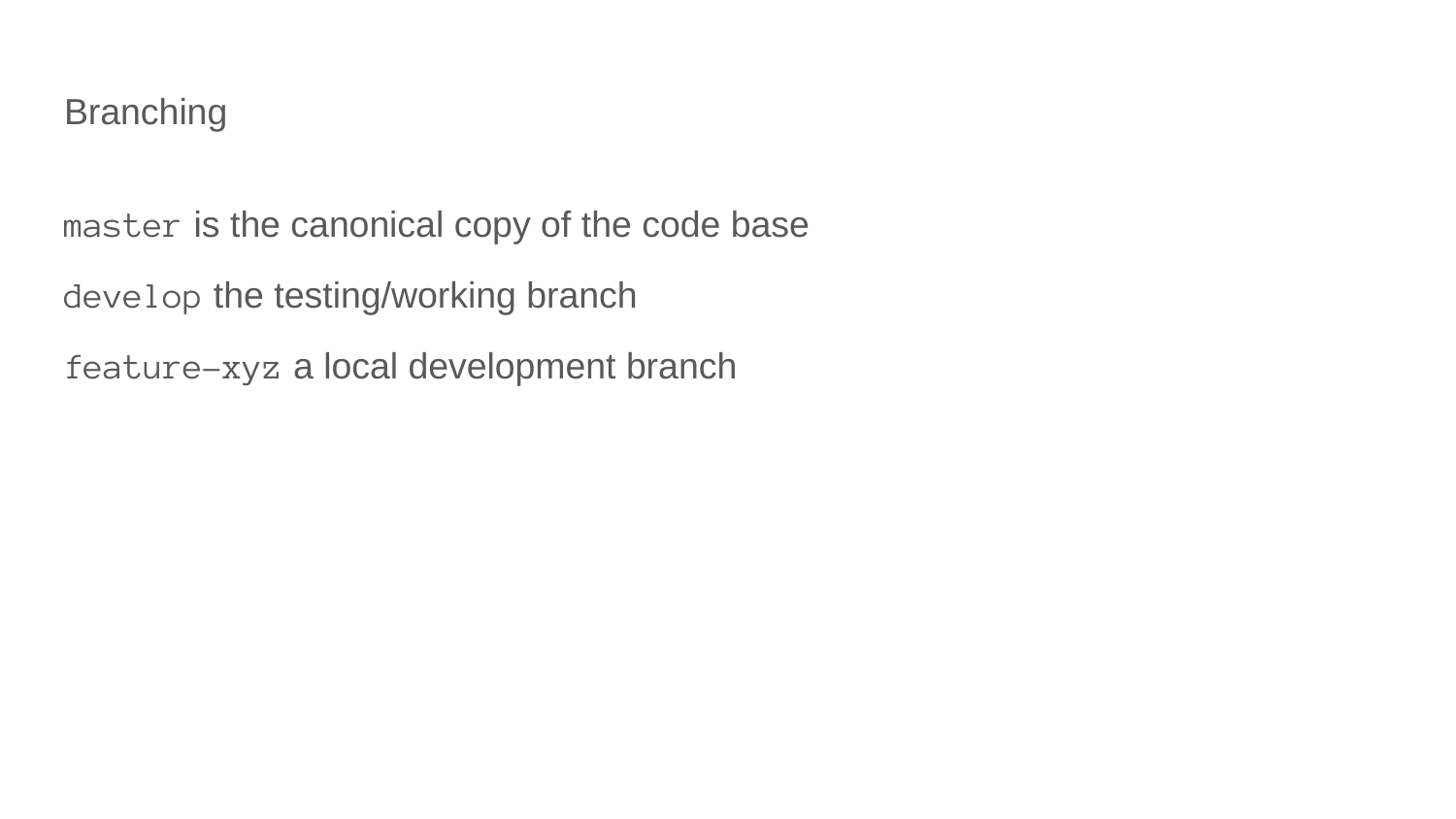

# Branching
master is the canonical copy of the code base
develop the testing/working branch
feature-xyz a local development branch